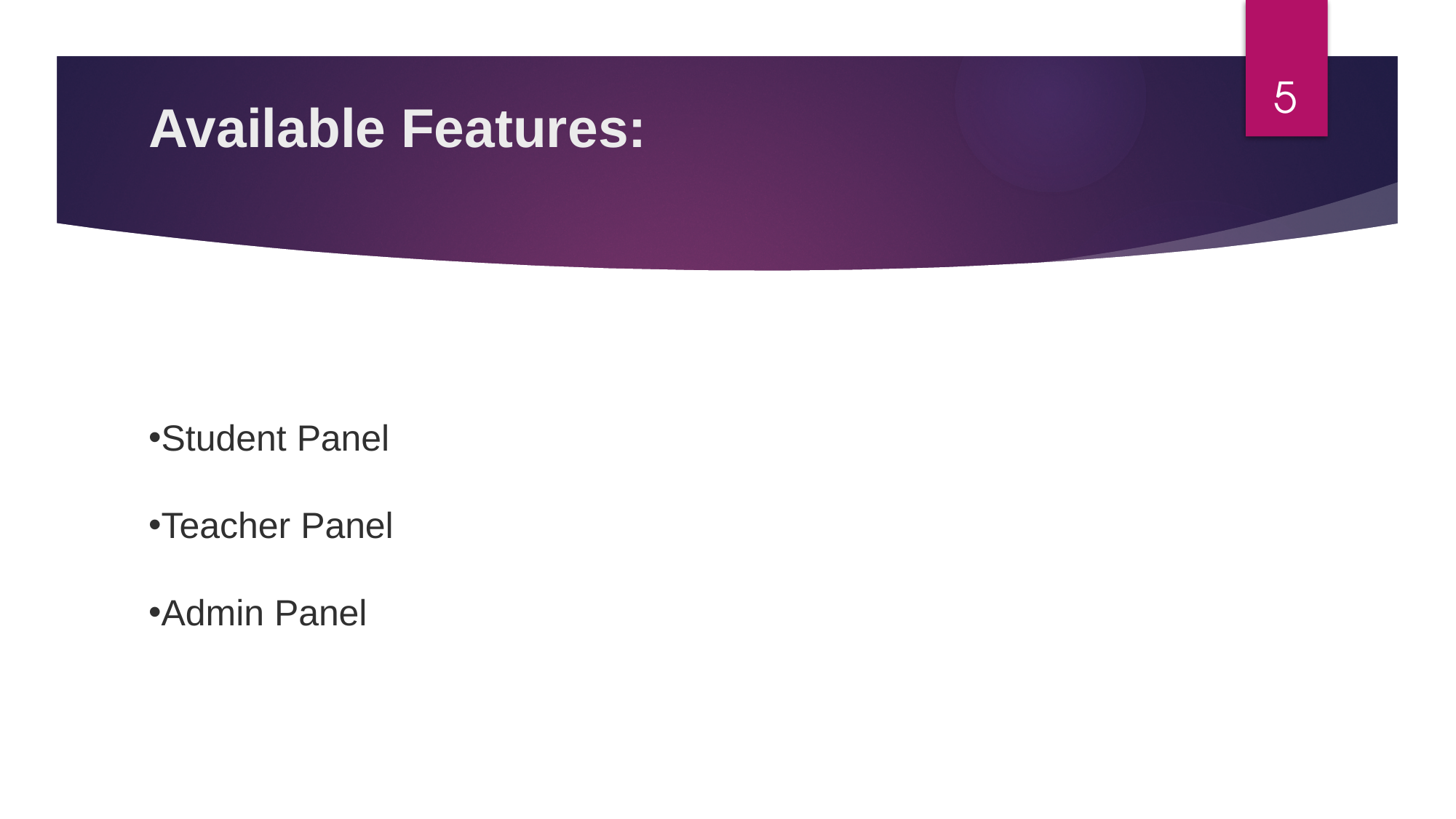

5
# Available Features:
Student Panel

Teacher Panel

Admin Panel